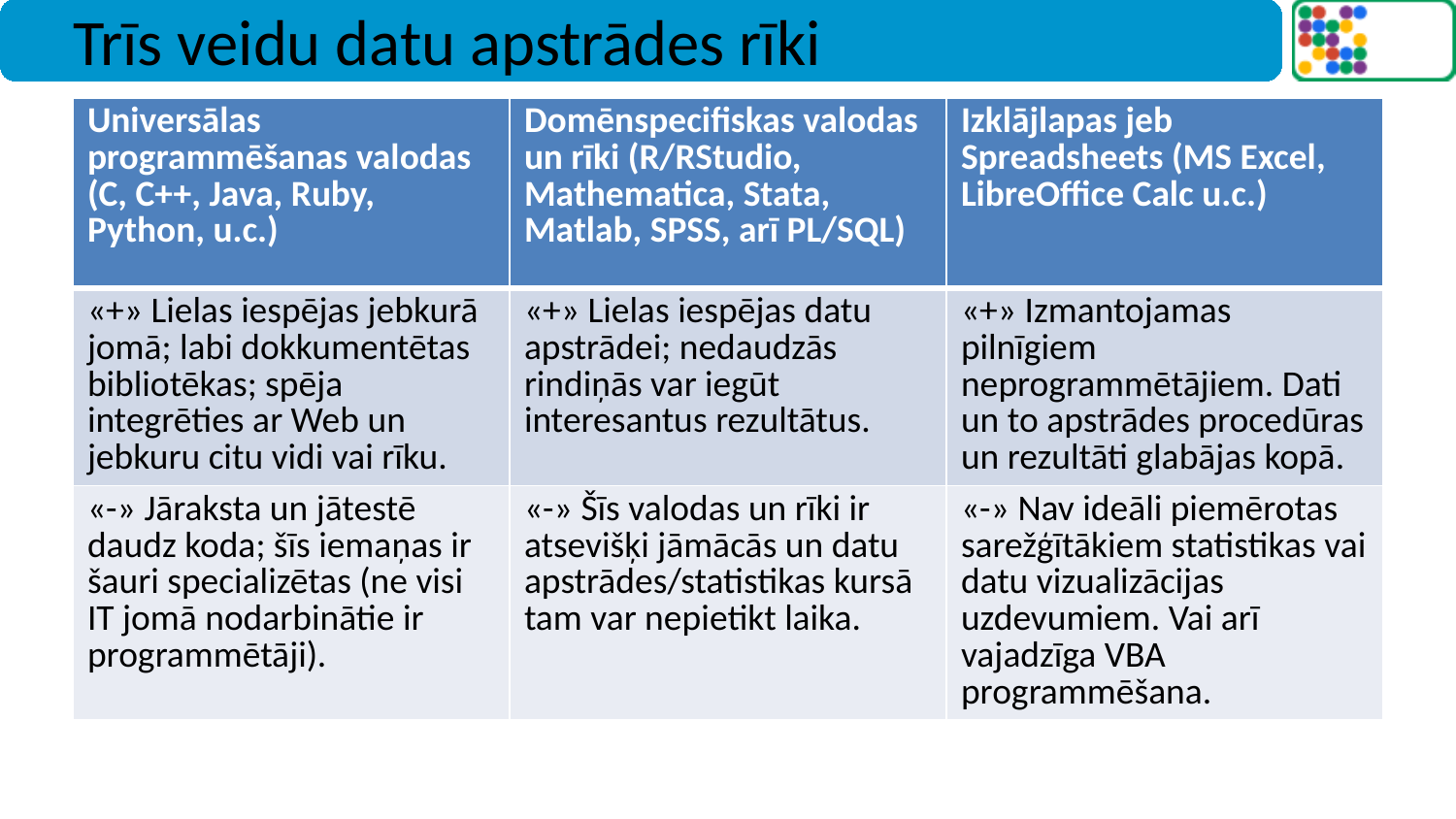

# Trīs veidu datu apstrādes rīki
| Universālas programmēšanas valodas (C, C++, Java, Ruby, Python, u.c.) | Domēnspecifiskas valodas un rīki (R/RStudio, Mathematica, Stata, Matlab, SPSS, arī PL/SQL) | Izklājlapas jeb Spreadsheets (MS Excel, LibreOffice Calc u.c.) |
| --- | --- | --- |
| «+» Lielas iespējas jebkurā jomā; labi dokkumentētas bibliotēkas; spēja integrēties ar Web un jebkuru citu vidi vai rīku. | «+» Lielas iespējas datu apstrādei; nedaudzās rindiņās var iegūt interesantus rezultātus. | «+» Izmantojamas pilnīgiem neprogrammētājiem. Dati un to apstrādes procedūras un rezultāti glabājas kopā. |
| «-» Jāraksta un jātestē daudz koda; šīs iemaņas ir šauri specializētas (ne visi IT jomā nodarbinātie ir programmētāji). | «-» Šīs valodas un rīki ir atsevišķi jāmācās un datu apstrādes/statistikas kursā tam var nepietikt laika. | «-» Nav ideāli piemērotas sarežģītākiem statistikas vai datu vizualizācijas uzdevumiem. Vai arī vajadzīga VBA programmēšana. |